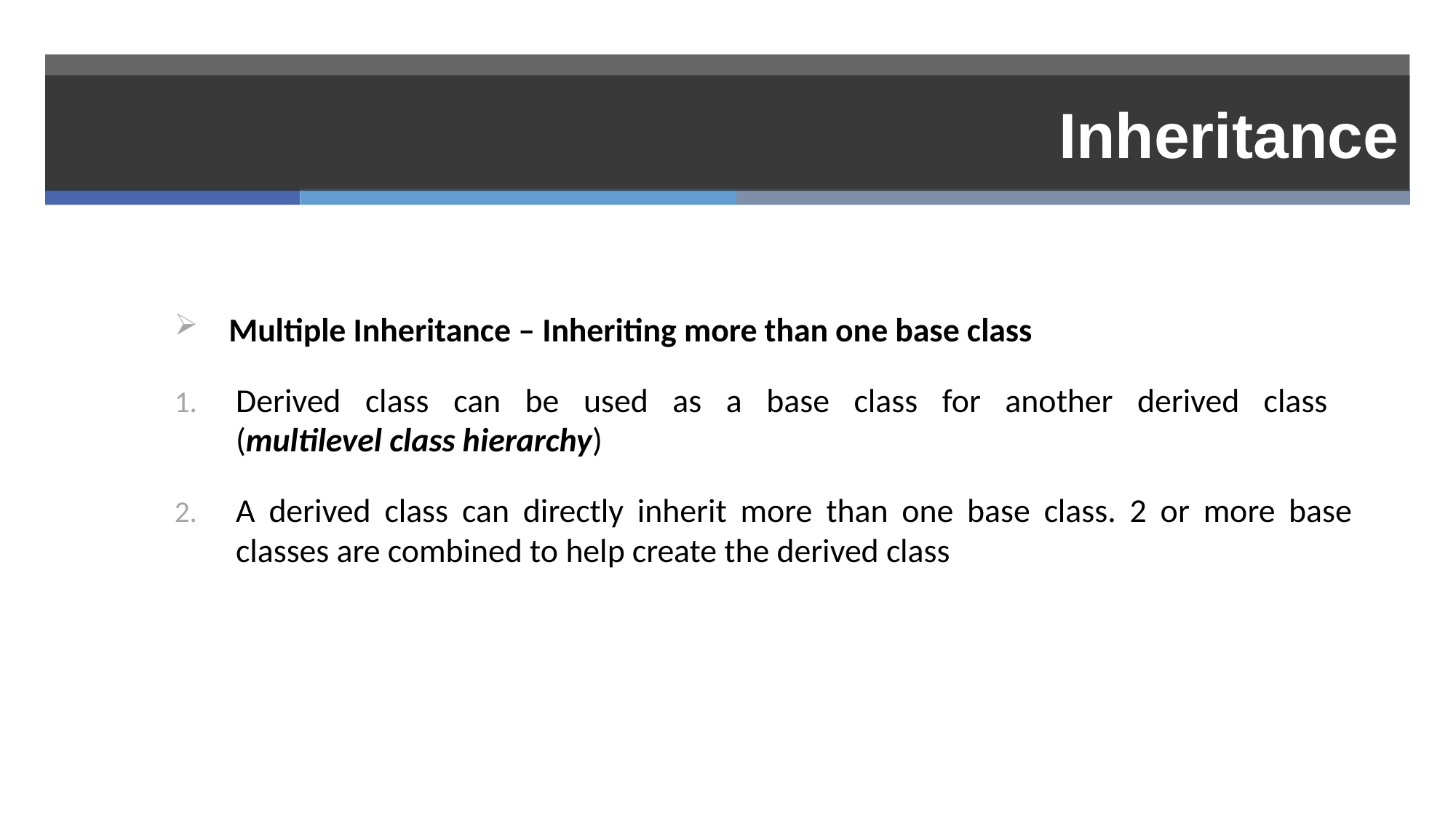

# Inheritance
Multiple Inheritance – Inheriting more than one base class
Derived class can be used as a base class for another derived class
(multilevel class hierarchy)
A derived class can directly inherit more than one base class. 2 or more base classes are combined to help create the derived class